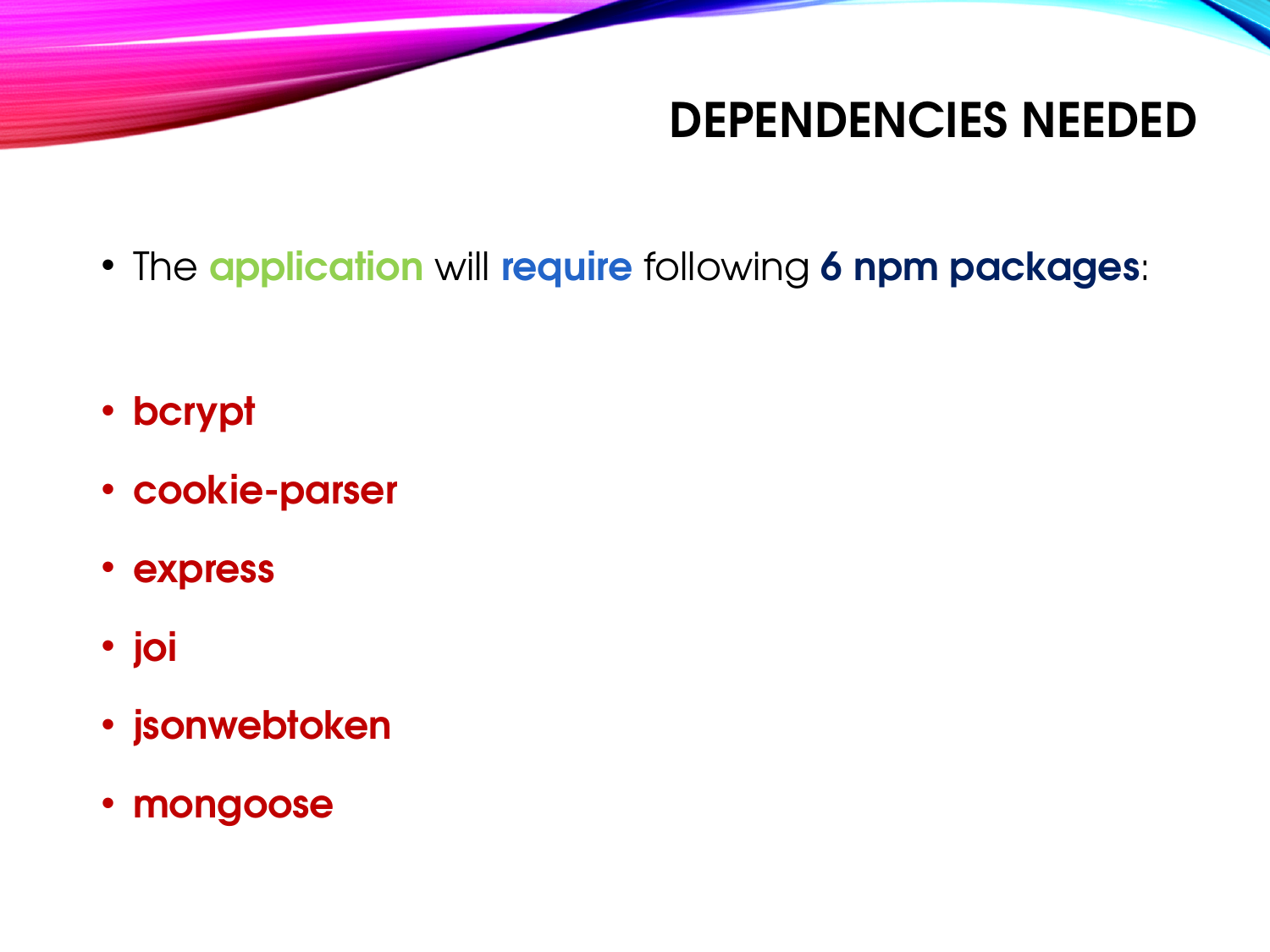

# Dependencies needed
The application will require following 6 npm packages:

bcrypt
cookie-parser
express
joi
jsonwebtoken
mongoose